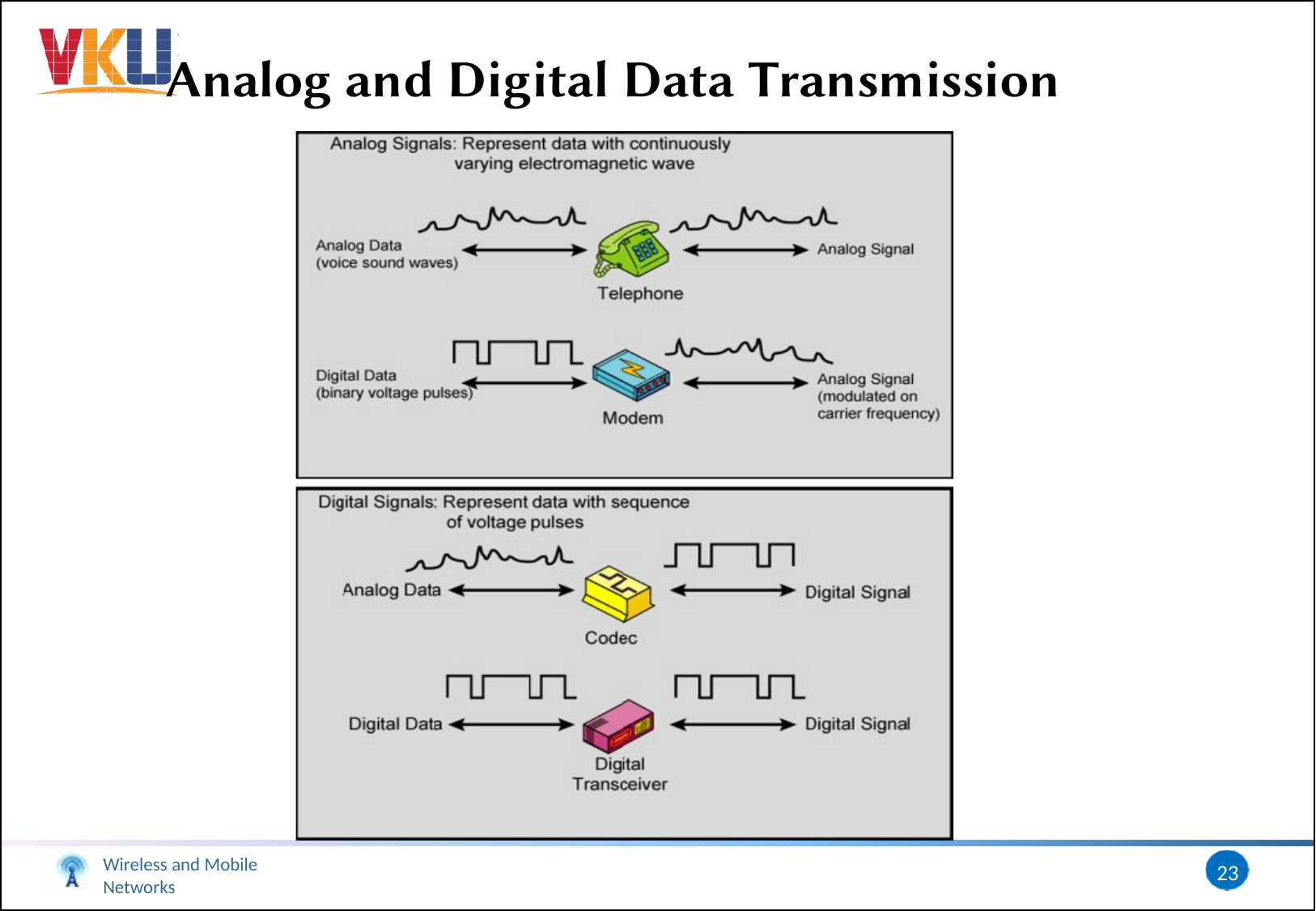

Analog and Digital Data Transmission

Wireless and Mobile Networks
23